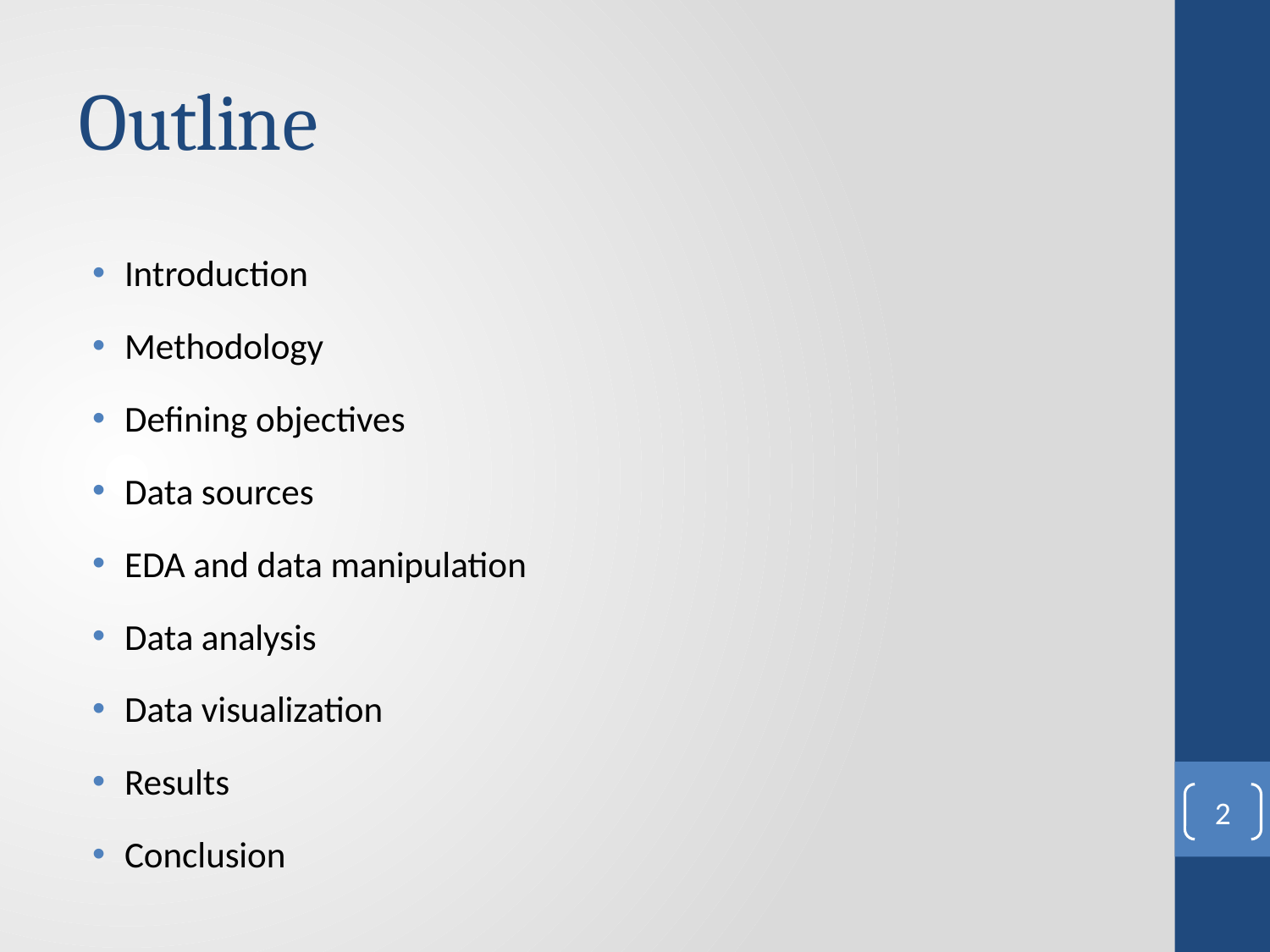

# Outline
Introduction
Methodology
Defining objectives
Data sources
EDA and data manipulation
Data analysis
Data visualization
Results
Conclusion

2